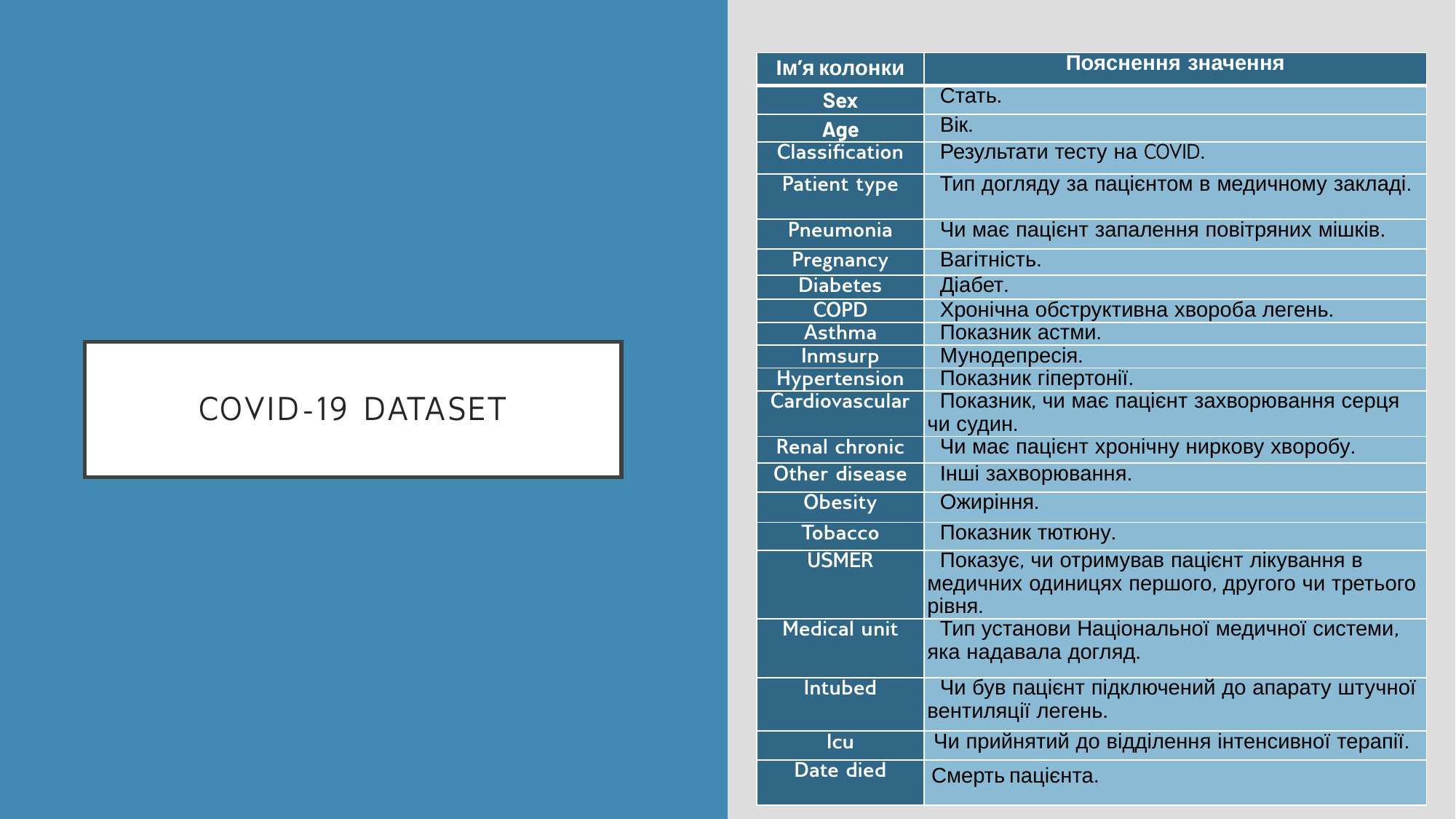

| Ім’я колонки | Пояснення значення |
| --- | --- |
| Sex | Стать. |
| Age | Вік. |
| Classification | Результати тесту на COVID. |
| Patient type | Тип догляду за пацієнтом в медичному закладі. |
| Pneumonia | Чи має пацієнт запалення повітряних мішків. |
| Pregnancy | Вагітність. |
| Diabetes | Діабет. |
| COPD | Хронічна обструктивна хвороба легень. |
| Asthma | Показник астми. |
| Inmsurp | Мунодепресія. |
| Hypertension | Показник гіпертонії. |
| Cardiovascular | Показник, чи має пацієнт захворювання серця чи судин. |
| Renal chronic | Чи має пацієнт хронічну ниркову хворобу. |
| Other disease | Інші захворювання. |
| Obesity | Ожиріння. |
| Tobacco | Показник тютюну. |
| USMER | Показує, чи отримував пацієнт лікування в медичних одиницях першого, другого чи третього рівня. |
| Medical unit | Тип установи Національної медичної системи, яка надавала догляд. |
| Intubed | Чи був пацієнт підключений до апарату штучної вентиляції легень. |
| Icu | Чи прийнятий до відділення інтенсивної терапії. |
| Date died | Смерть пацієнта. |
# Covid-19 DATASET